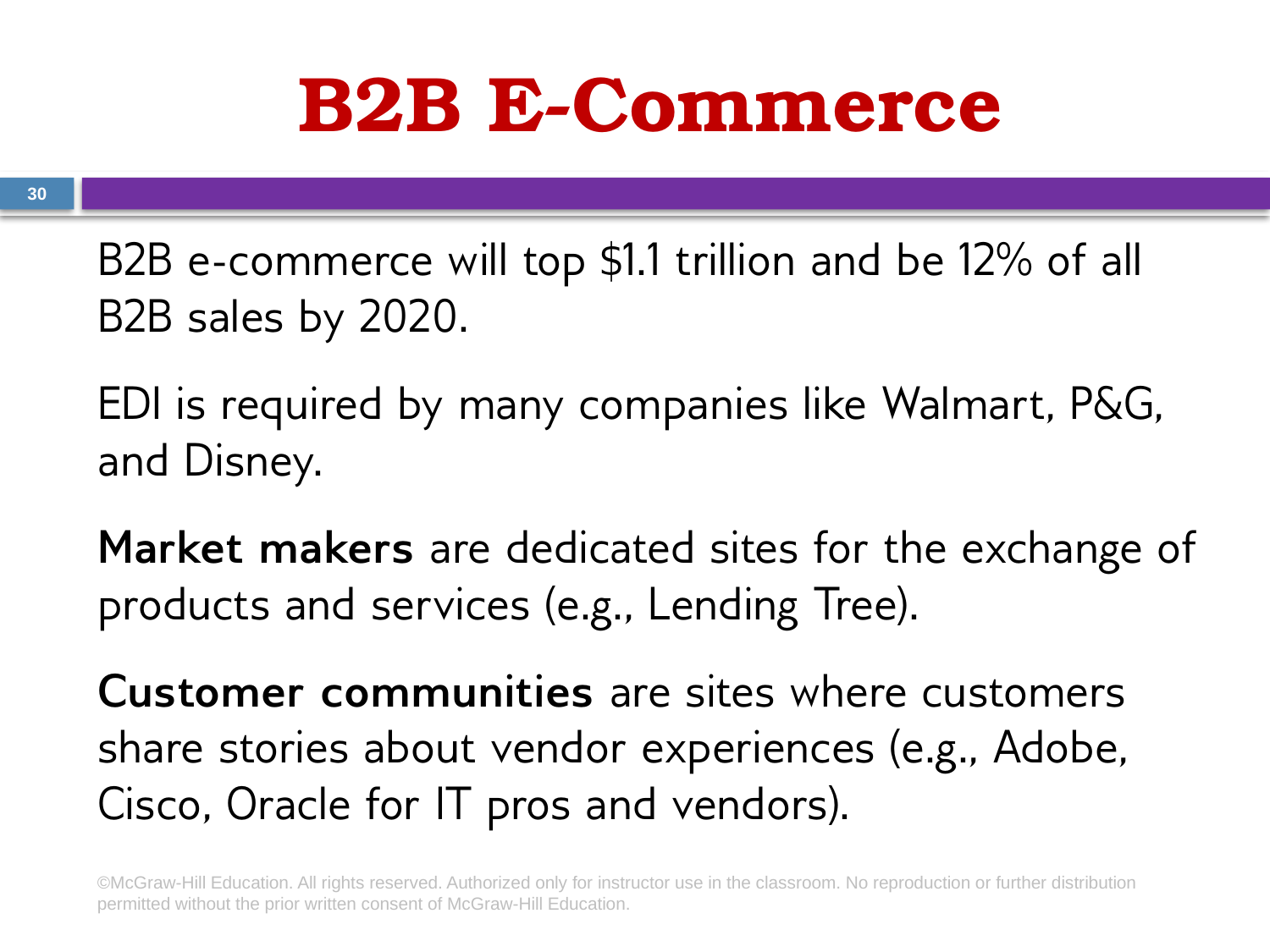

# B2B E-Commerce
30
B2B e-commerce will top $1.1 trillion and be 12% of all B2B sales by 2020.
EDI is required by many companies like Walmart, P&G, and Disney.
Market makers are dedicated sites for the exchange of products and services (e.g., Lending Tree).
Customer communities are sites where customers share stories about vendor experiences (e.g., Adobe, Cisco, Oracle for IT pros and vendors).
©McGraw-Hill Education. All rights reserved. Authorized only for instructor use in the classroom. No reproduction or further distribution permitted without the prior written consent of McGraw-Hill Education.